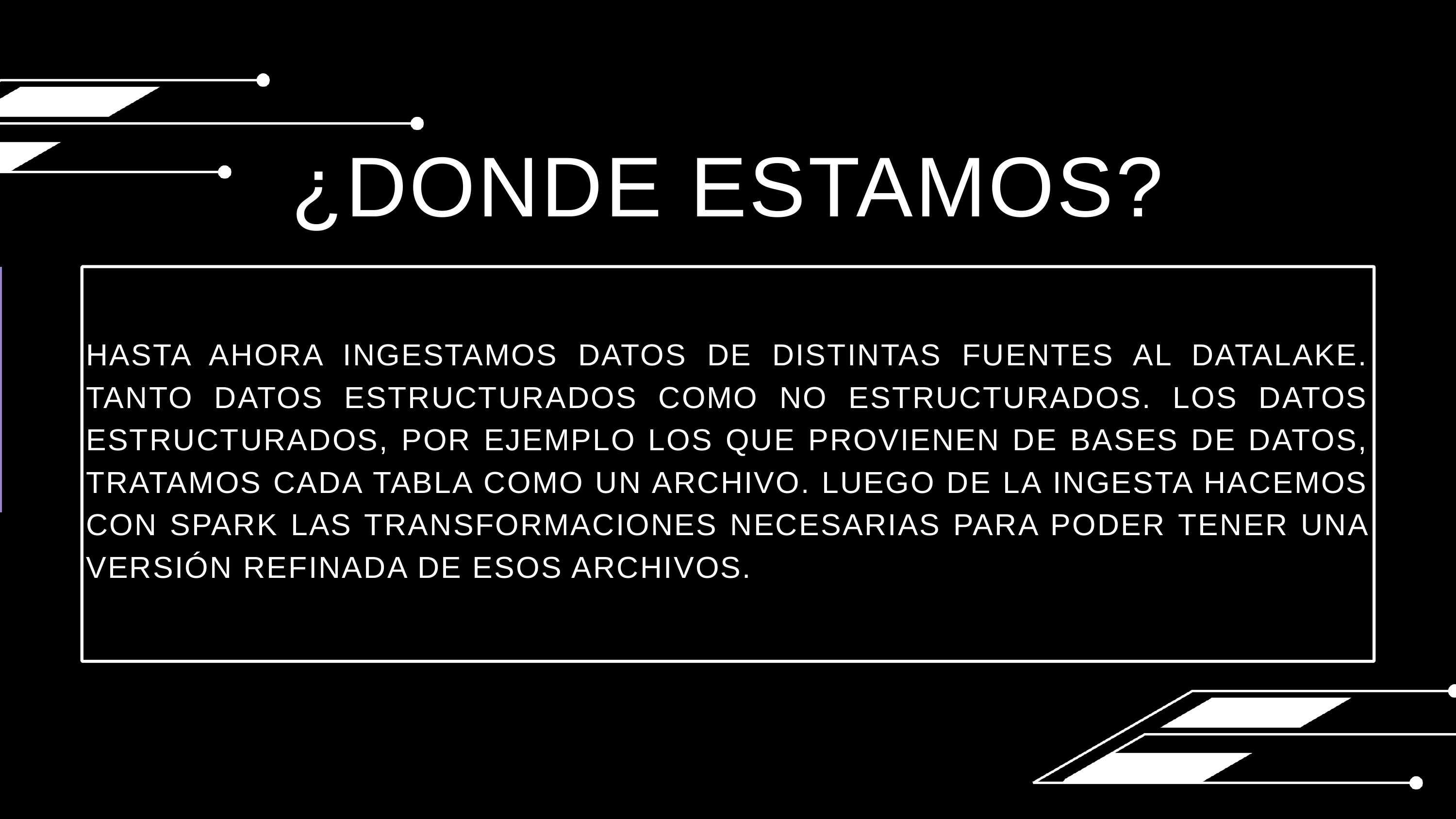

¿DONDE ESTAMOS?

HASTA AHORA INGESTAMOS DATOS DE DISTINTAS FUENTES AL DATALAKE. TANTO DATOS ESTRUCTURADOS COMO NO ESTRUCTURADOS. LOS DATOS ESTRUCTURADOS, POR EJEMPLO LOS QUE PROVIENEN DE BASES DE DATOS, TRATAMOS CADA TABLA COMO UN ARCHIVO. LUEGO DE LA INGESTA HACEMOS CON SPARK LAS TRANSFORMACIONES NECESARIAS PARA PODER TENER UNA VERSIÓN REFINADA DE ESOS ARCHIVOS.